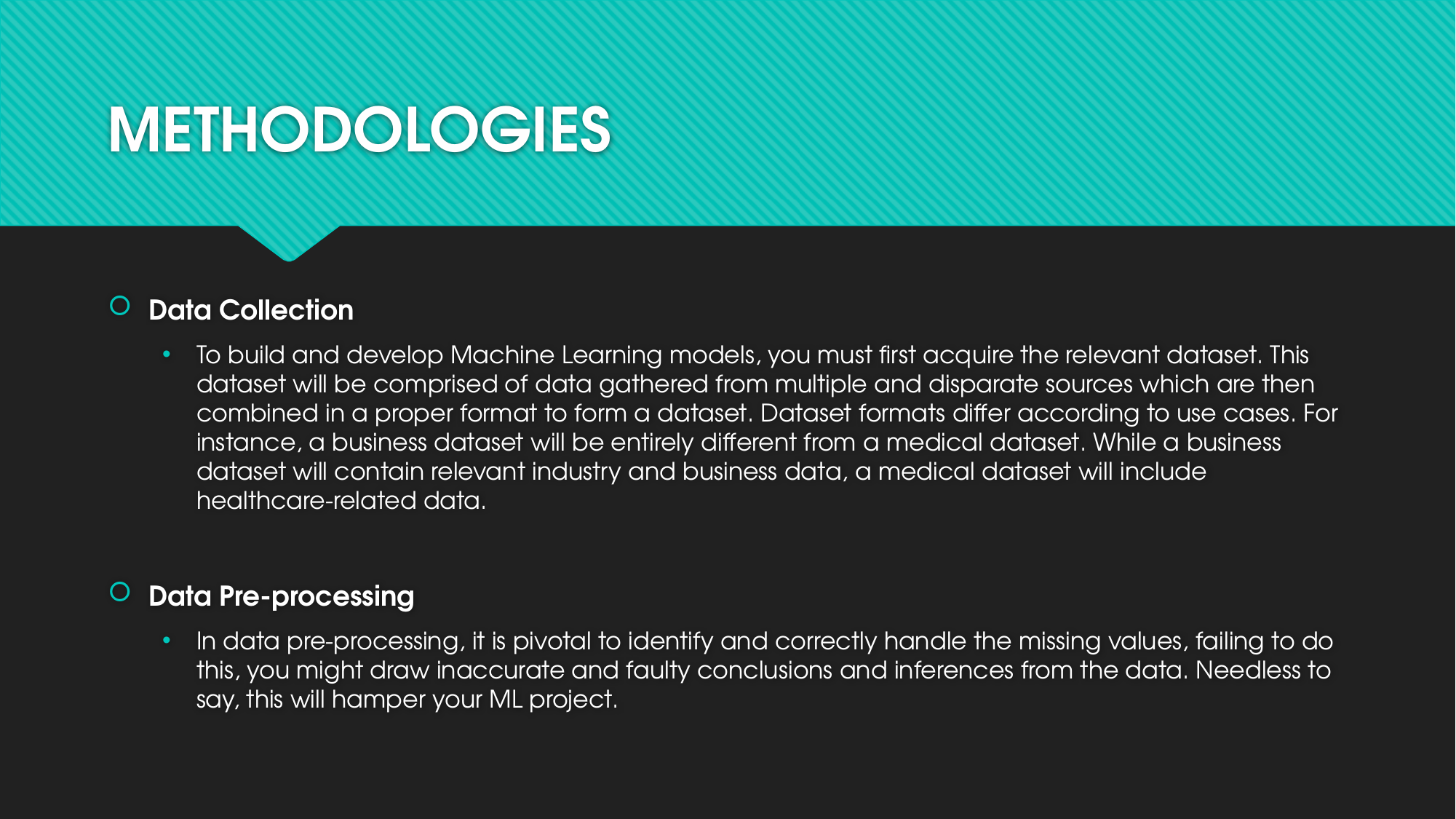

# METHODOLOGIES
Data Collection
To build and develop Machine Learning models, you must first acquire the relevant dataset. This dataset will be comprised of data gathered from multiple and disparate sources which are then combined in a proper format to form a dataset. Dataset formats differ according to use cases. For instance, a business dataset will be entirely different from a medical dataset. While a business dataset will contain relevant industry and business data, a medical dataset will include healthcare-related data.

Data Pre-processing
In data pre-processing, it is pivotal to identify and correctly handle the missing values, failing to do this, you might draw inaccurate and faulty conclusions and inferences from the data. Needless to say, this will hamper your ML project.